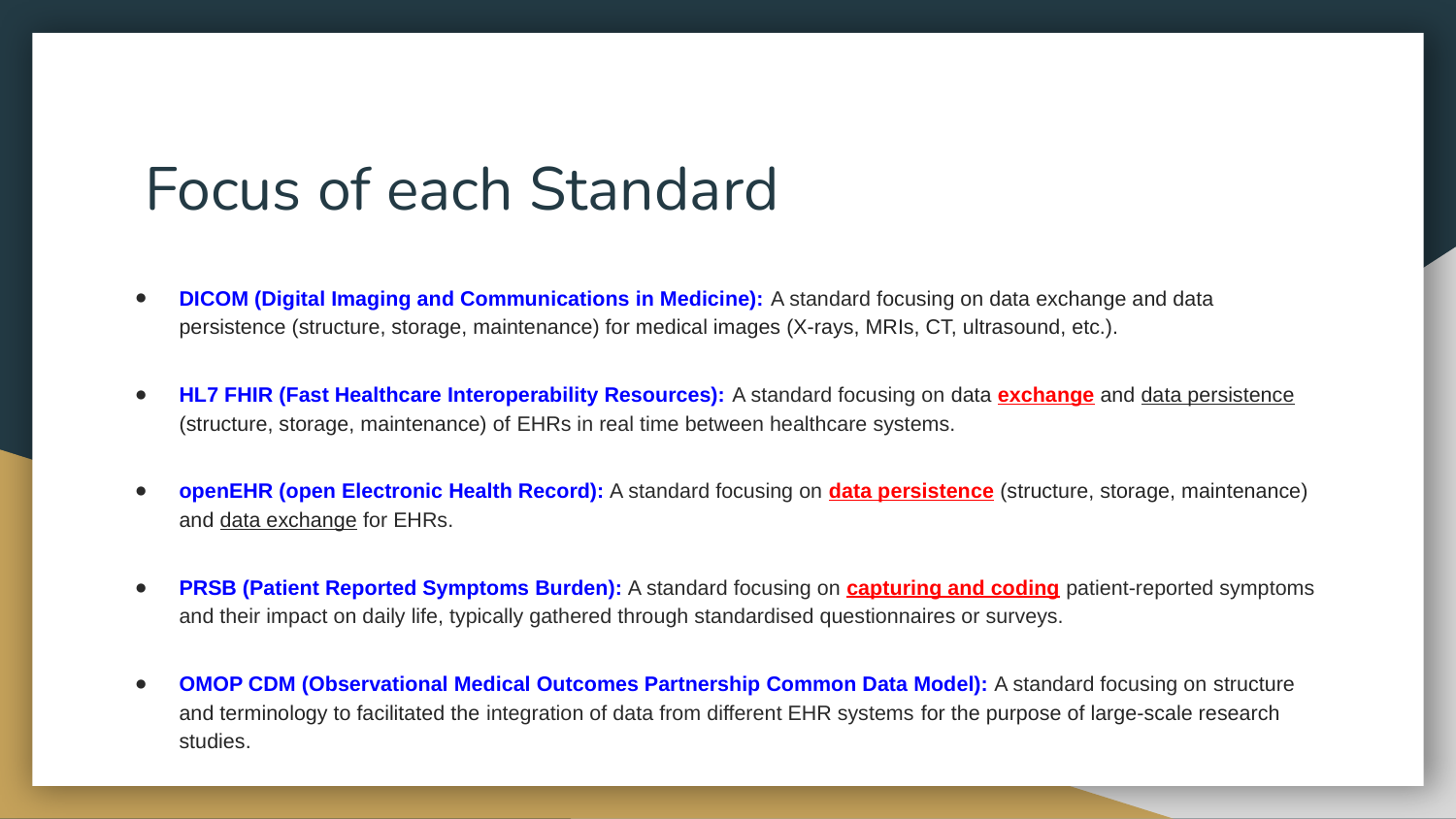

# Focus of each Standard

DICOM (Digital Imaging and Communications in Medicine): A standard focusing on data exchange and data persistence (structure, storage, maintenance) for medical images (X-rays, MRIs, CT, ultrasound, etc.).

HL7 FHIR (Fast Healthcare Interoperability Resources): A standard focusing on data exchange and data persistence (structure, storage, maintenance) of EHRs in real time between healthcare systems.

openEHR (open Electronic Health Record): A standard focusing on data persistence (structure, storage, maintenance) and data exchange for EHRs.

PRSB (Patient Reported Symptoms Burden): A standard focusing on capturing and coding patient-reported symptoms and their impact on daily life, typically gathered through standardised questionnaires or surveys.

OMOP CDM (Observational Medical Outcomes Partnership Common Data Model): A standard focusing on structure and terminology to facilitated the integration of data from different EHR systems for the purpose of large-scale research studies.